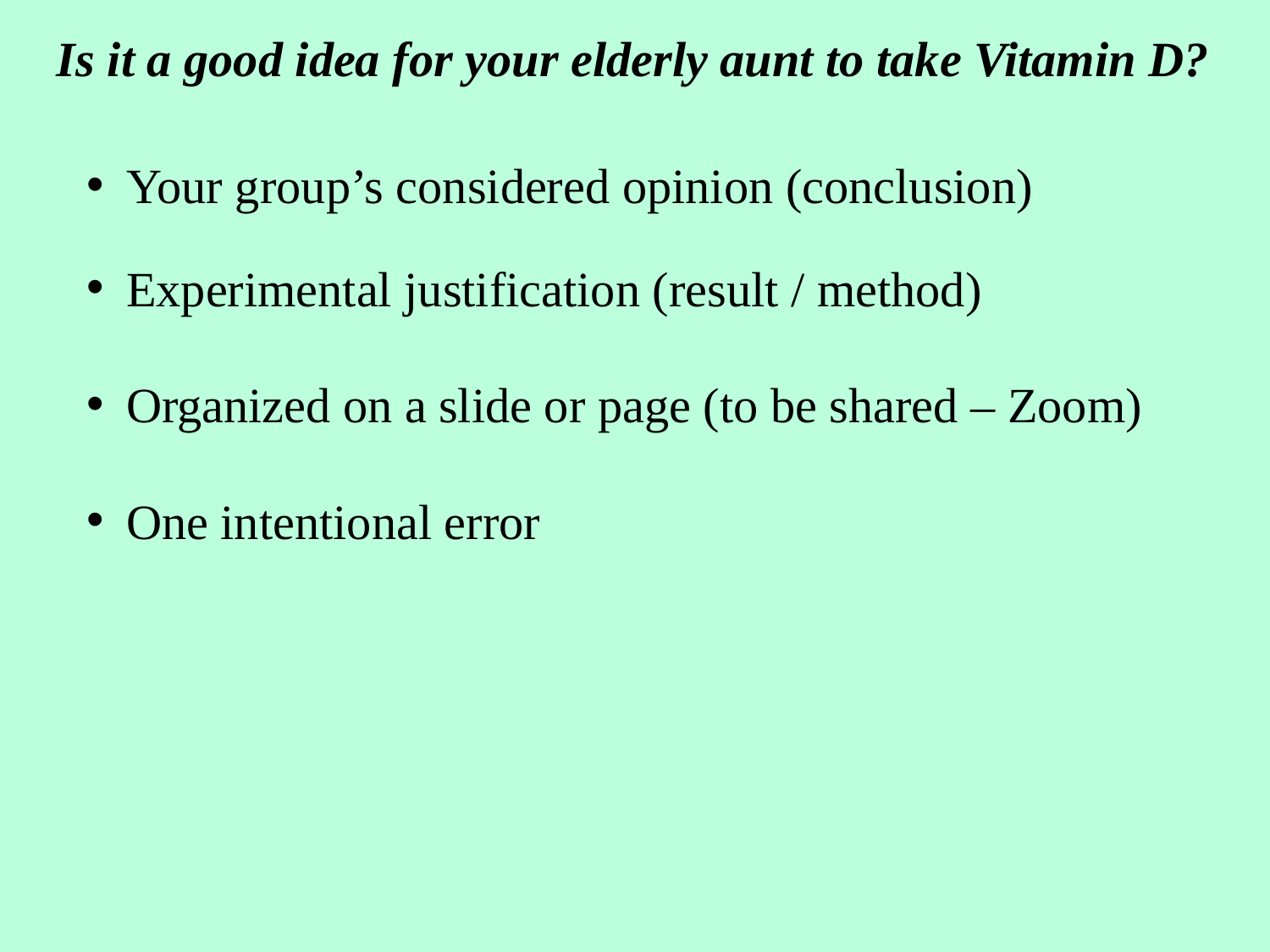

Is it a good idea for your elderly aunt to take Vitamin D?
Your group’s considered opinion (conclusion)
Experimental justification (result / method)
Organized on a slide or page (to be shared – Zoom)
One intentional error